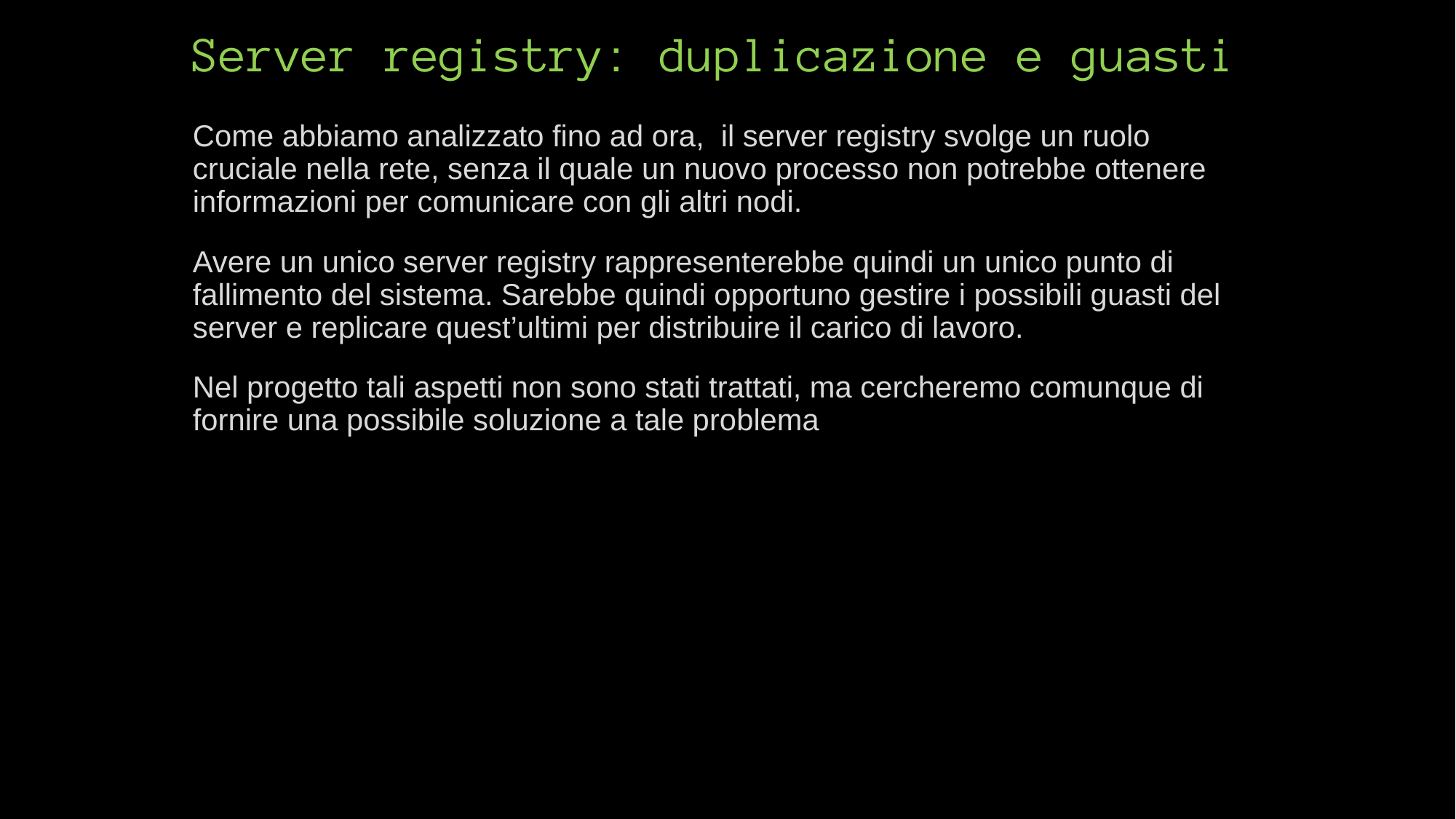

# Server registry: duplicazione e guasti
Come abbiamo analizzato fino ad ora,  il server registry svolge un ruolo cruciale nella rete, senza il quale un nuovo processo non potrebbe ottenere informazioni per comunicare con gli altri nodi.
Avere un unico server registry rappresenterebbe quindi un unico punto di fallimento del sistema. Sarebbe quindi opportuno gestire i possibili guasti del server e replicare quest’ultimi per distribuire il carico di lavoro.
Nel progetto tali aspetti non sono stati trattati, ma cercheremo comunque di fornire una possibile soluzione a tale problema